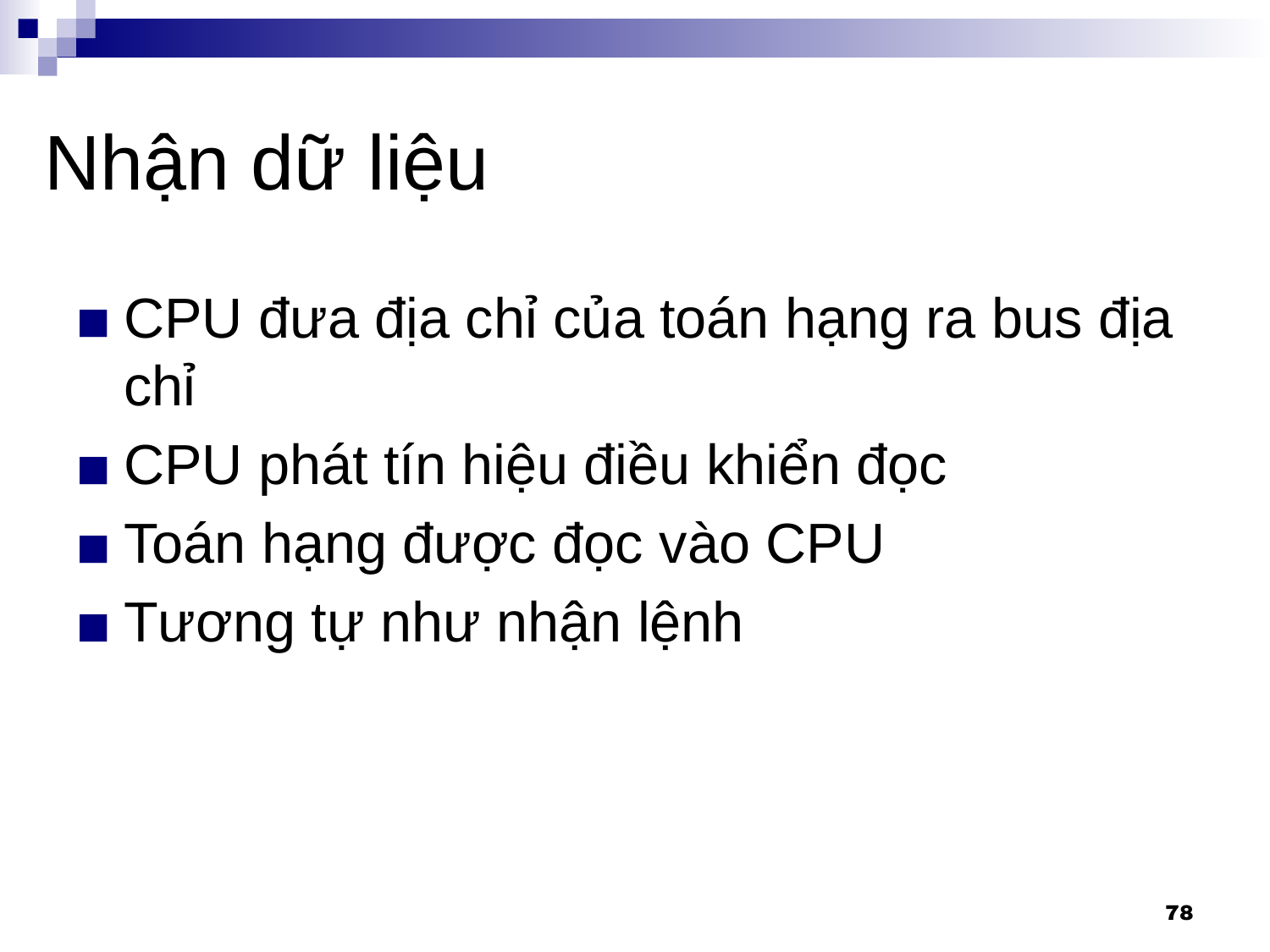

# Nhận dữ liệu
CPU đưa địa chỉ của toán hạng ra bus địa chỉ
CPU phát tín hiệu điều khiển đọc
Toán hạng được đọc vào CPU
Tương tự như nhận lệnh
78